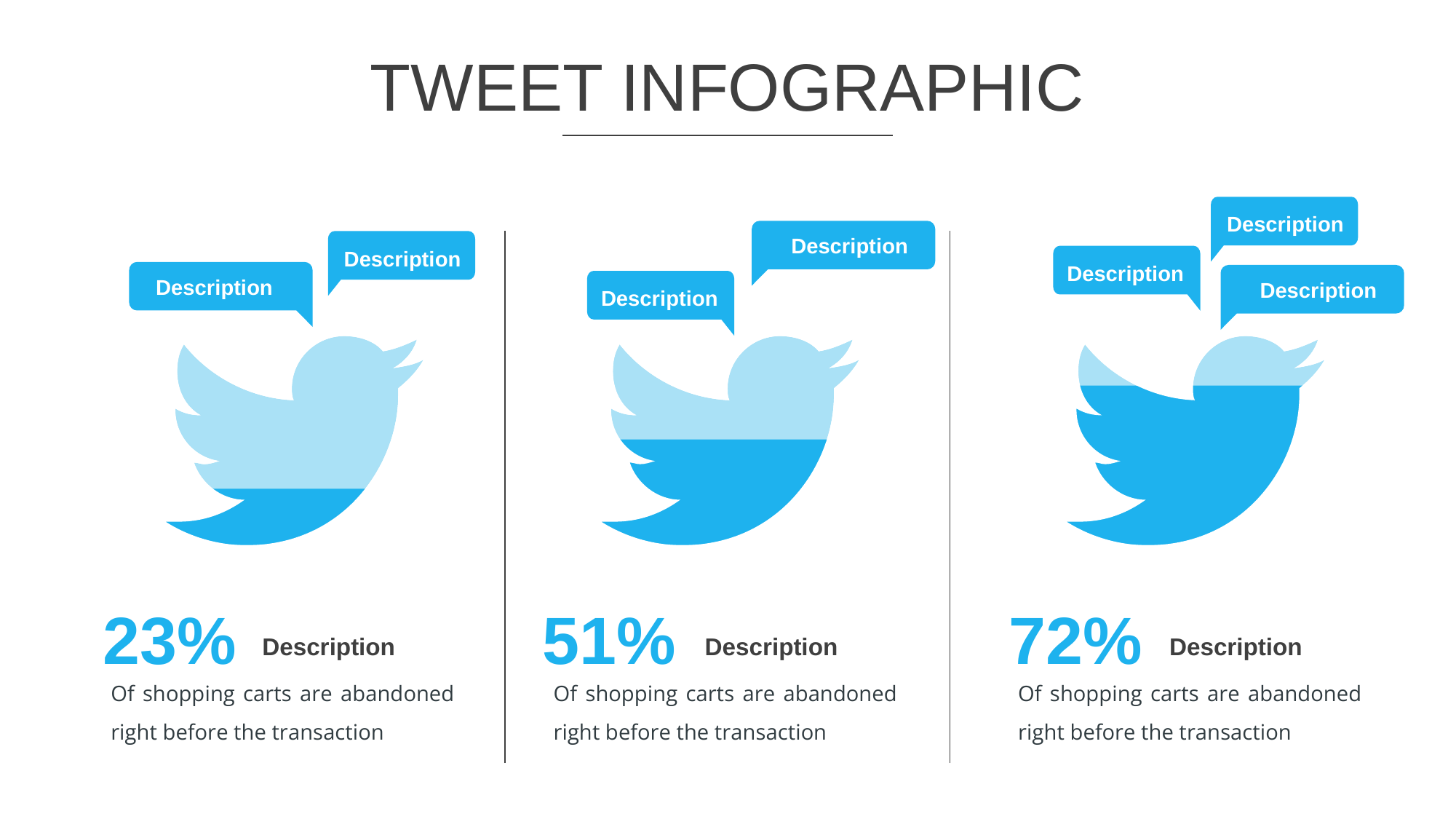

# TWEET INFOGRAPHIC

Description

Description

Description

Description

Description

Description
Description

23%
51%
72%
Description
Description
Description
Of shopping carts are abandoned right before the transaction
Of shopping carts are abandoned right before the transaction
Of shopping carts are abandoned right before the transaction